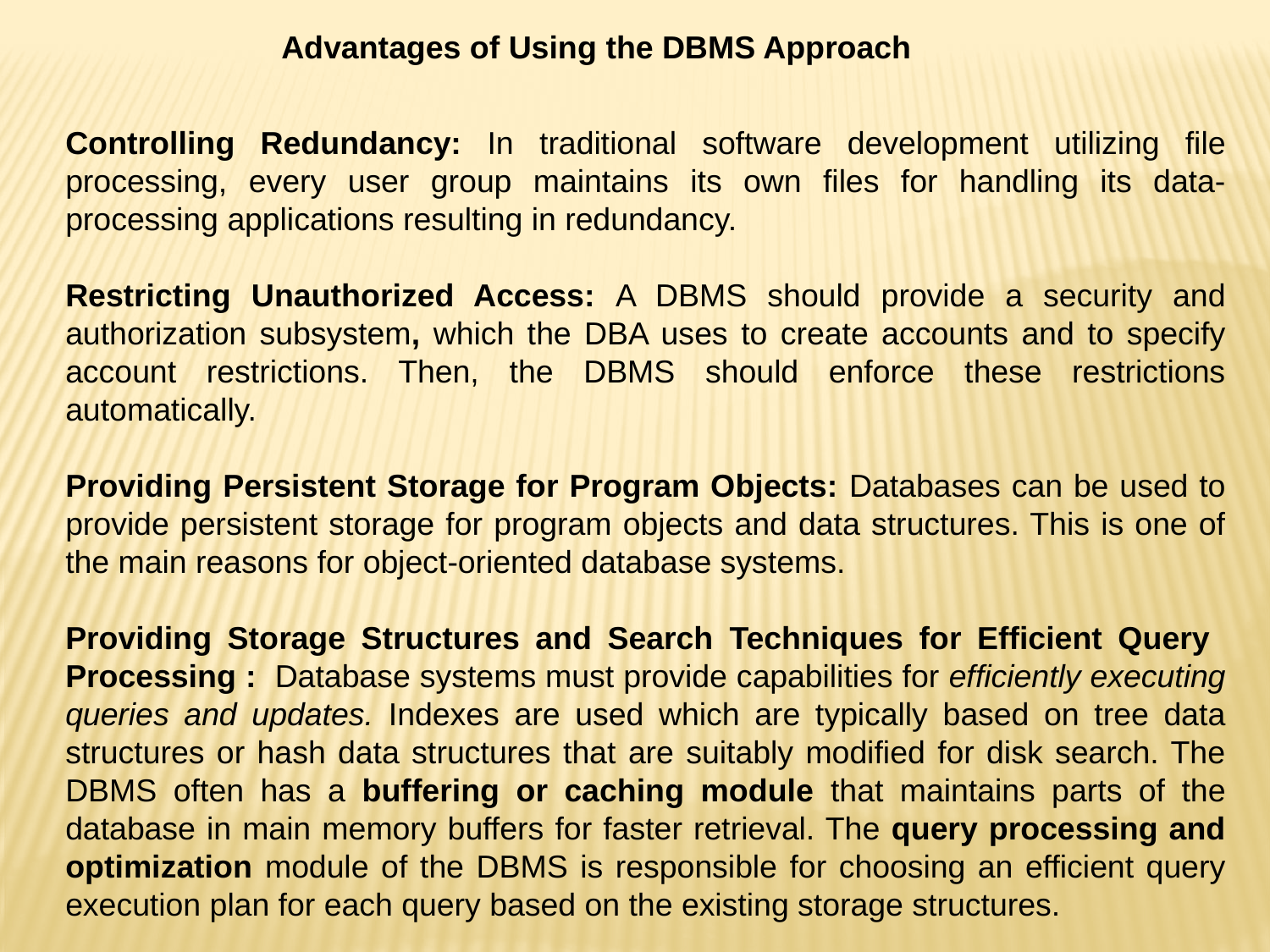

Advantages of Using the DBMS Approach
Controlling Redundancy: In traditional software development utilizing file processing, every user group maintains its own files for handling its data-processing applications resulting in redundancy.

Restricting Unauthorized Access: A DBMS should provide a security and authorization subsystem, which the DBA uses to create accounts and to specify account restrictions. Then, the DBMS should enforce these restrictions automatically.

Providing Persistent Storage for Program Objects: Databases can be used to provide persistent storage for program objects and data structures. This is one of the main reasons for object-oriented database systems.

Providing Storage Structures and Search Techniques for Efficient Query  Processing :  Database systems must provide capabilities for efficiently executing queries and updates. Indexes are used which are typically based on tree data structures or hash data structures that are suitably modified for disk search. The DBMS often has a buffering or caching module that maintains parts of the database in main memory buffers for faster retrieval. The query processing and optimization module of the DBMS is responsible for choosing an efficient query execution plan for each query based on the existing storage structures.